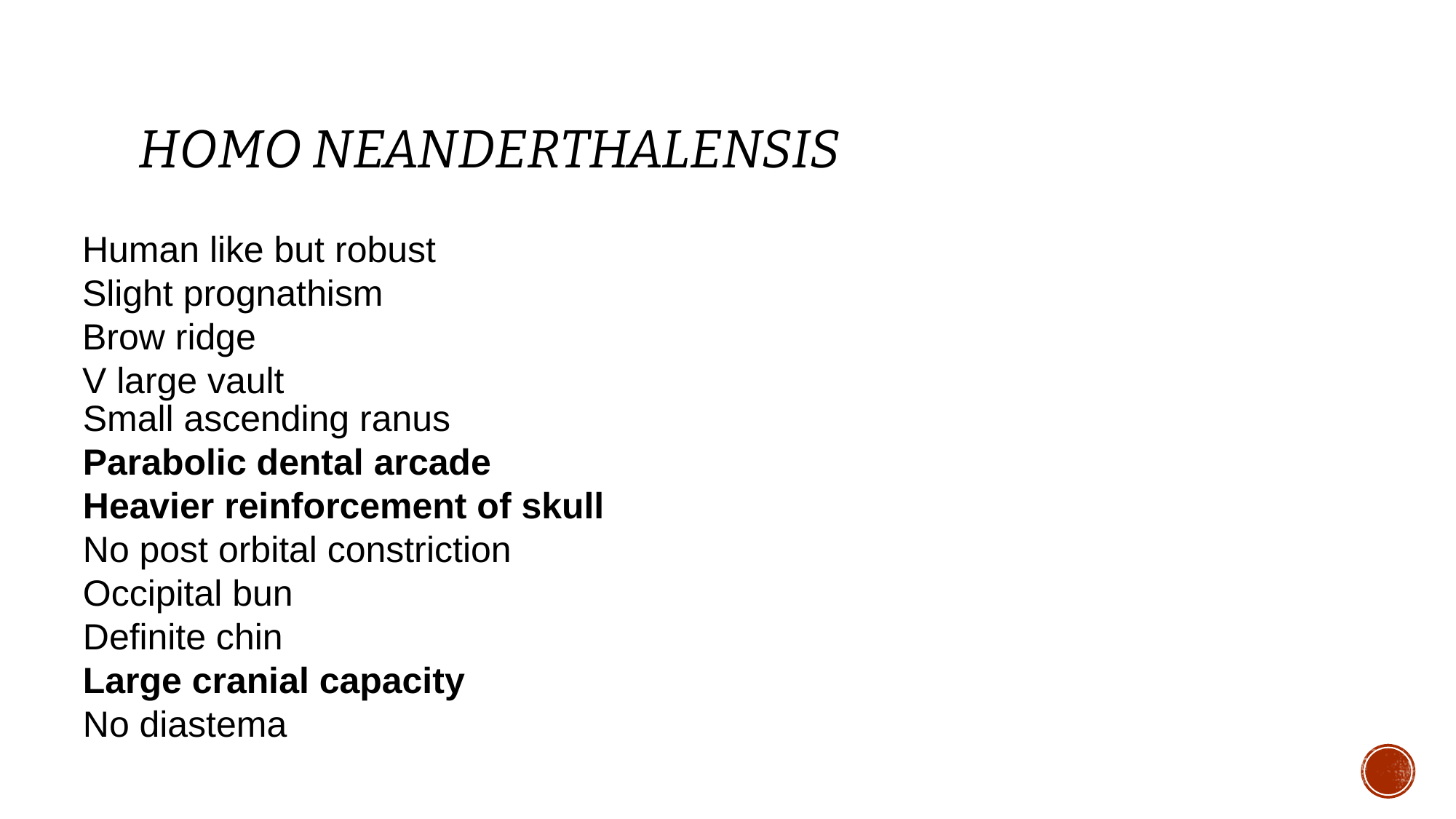

# Homo neanderthalensis
Human like but robust
Slight prognathism
Brow ridge
V large vault

Small ascending ranus
Parabolic dental arcade
Heavier reinforcement of skull
No post orbital constriction
Occipital bun
Definite chin
Large cranial capacity
No diastema